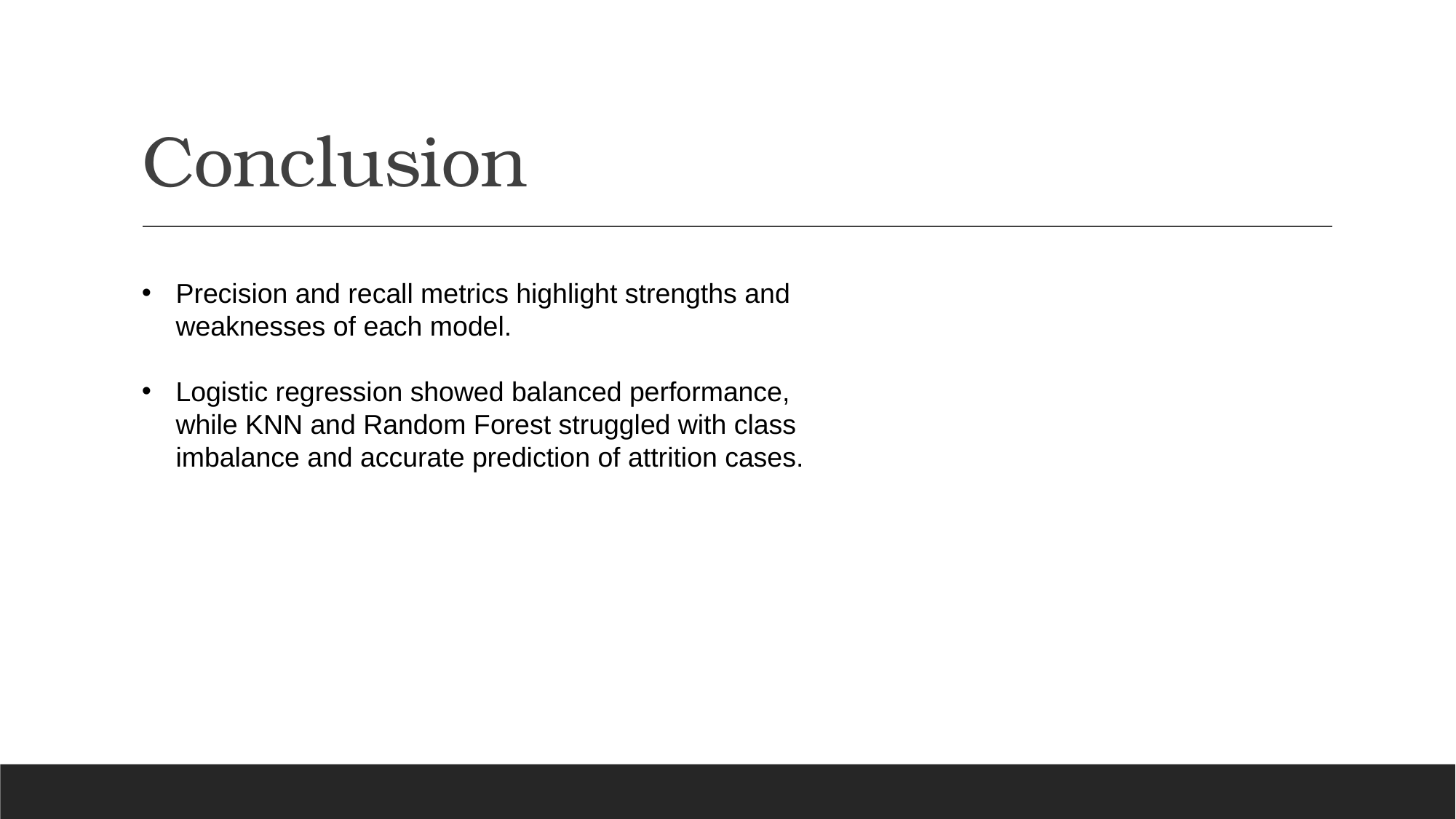

# Conclusion
Precision and recall metrics highlight strengths and weaknesses of each model.

Logistic regression showed balanced performance, while KNN and Random Forest struggled with class imbalance and accurate prediction of attrition cases.